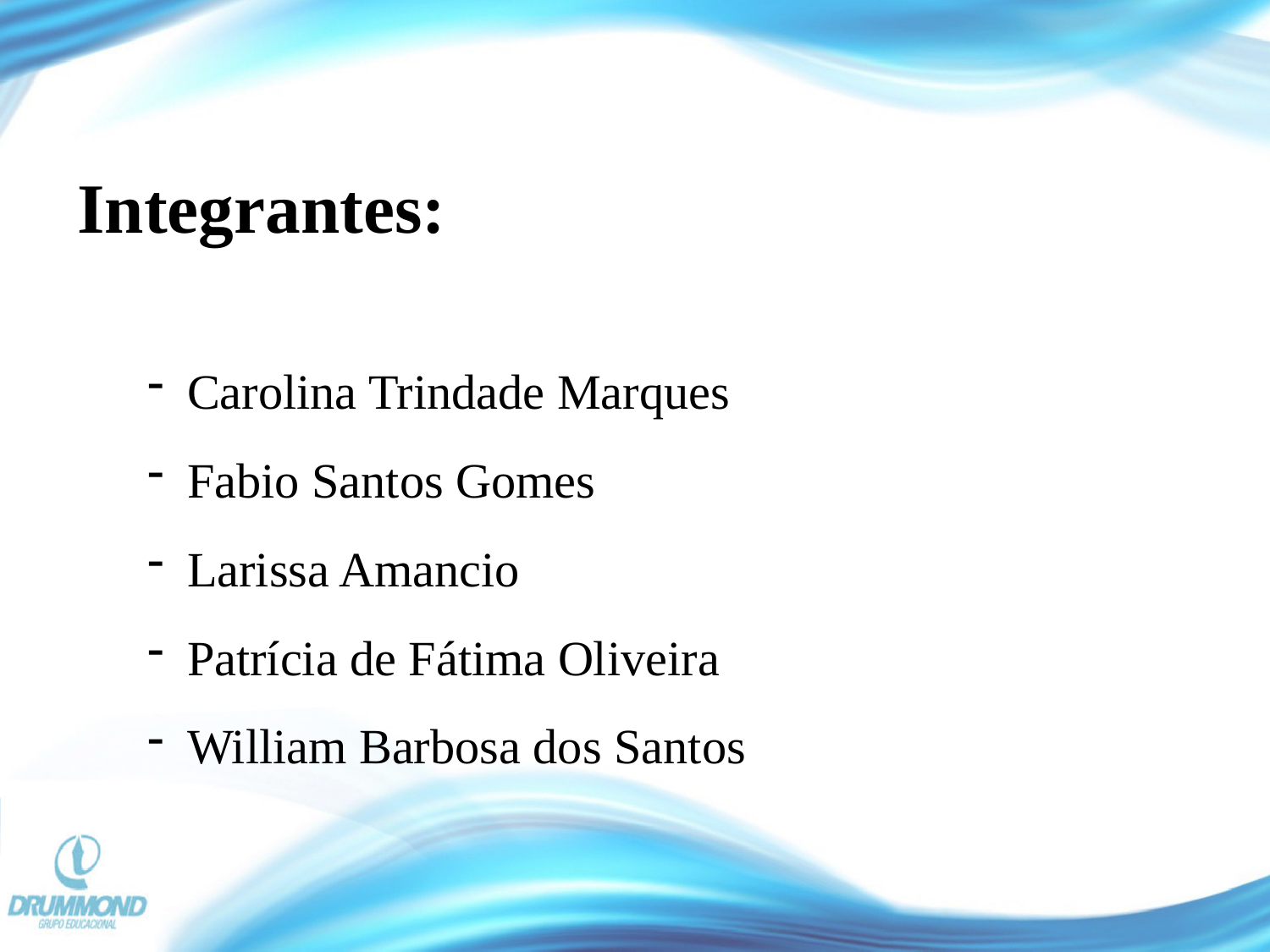

Integrantes:
Carolina Trindade Marques
Fabio Santos Gomes
Larissa Amancio
Patrícia de Fátima Oliveira
William Barbosa dos Santos